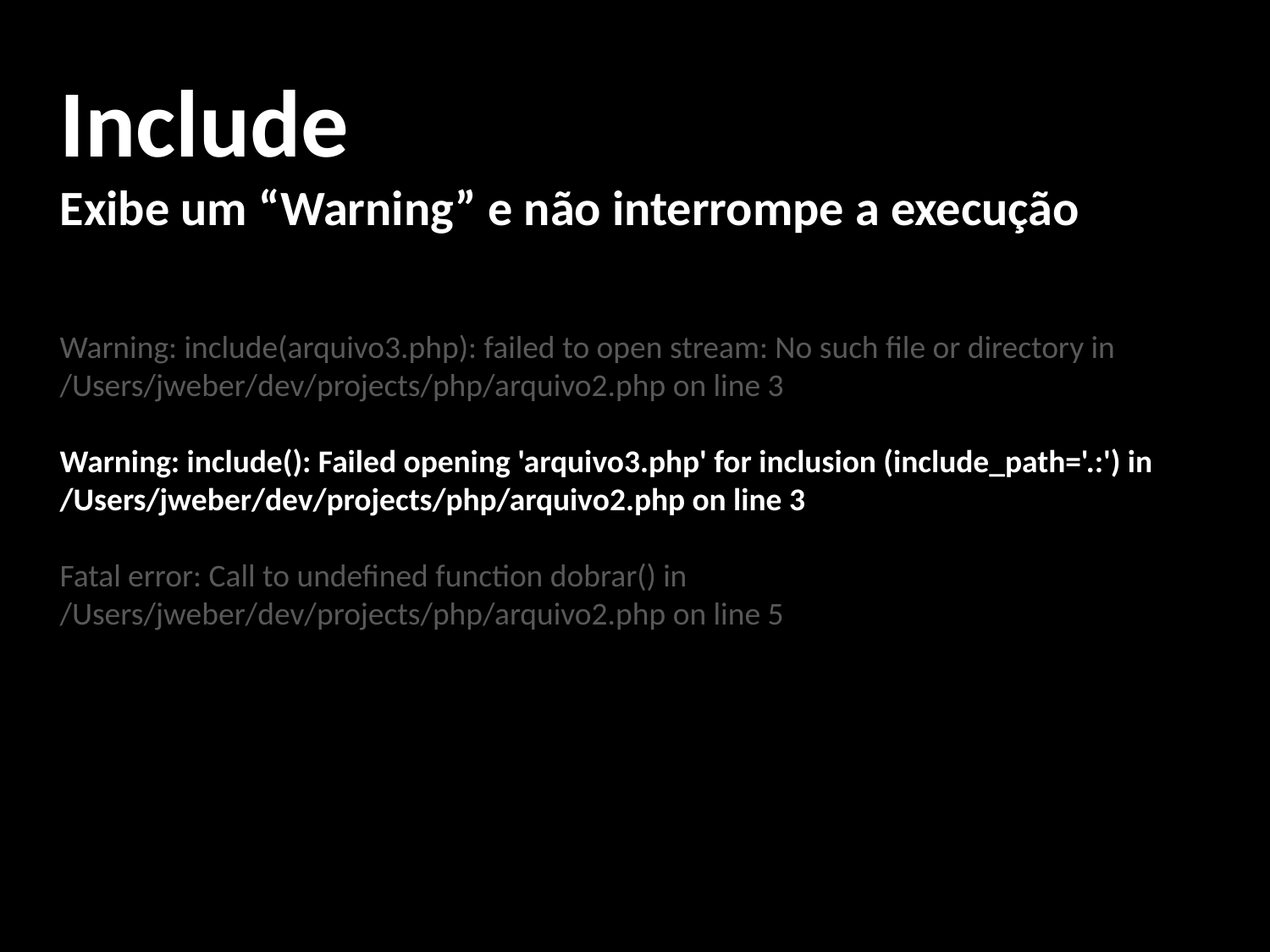

Include
Exibe um “Warning” e não interrompe a execução
Warning: include(arquivo3.php): failed to open stream: No such file or directory in /Users/jweber/dev/projects/php/arquivo2.php on line 3

Warning: include(): Failed opening 'arquivo3.php' for inclusion (include_path='.:') in /Users/jweber/dev/projects/php/arquivo2.php on line 3

Fatal error: Call to undefined function dobrar() in /Users/jweber/dev/projects/php/arquivo2.php on line 5